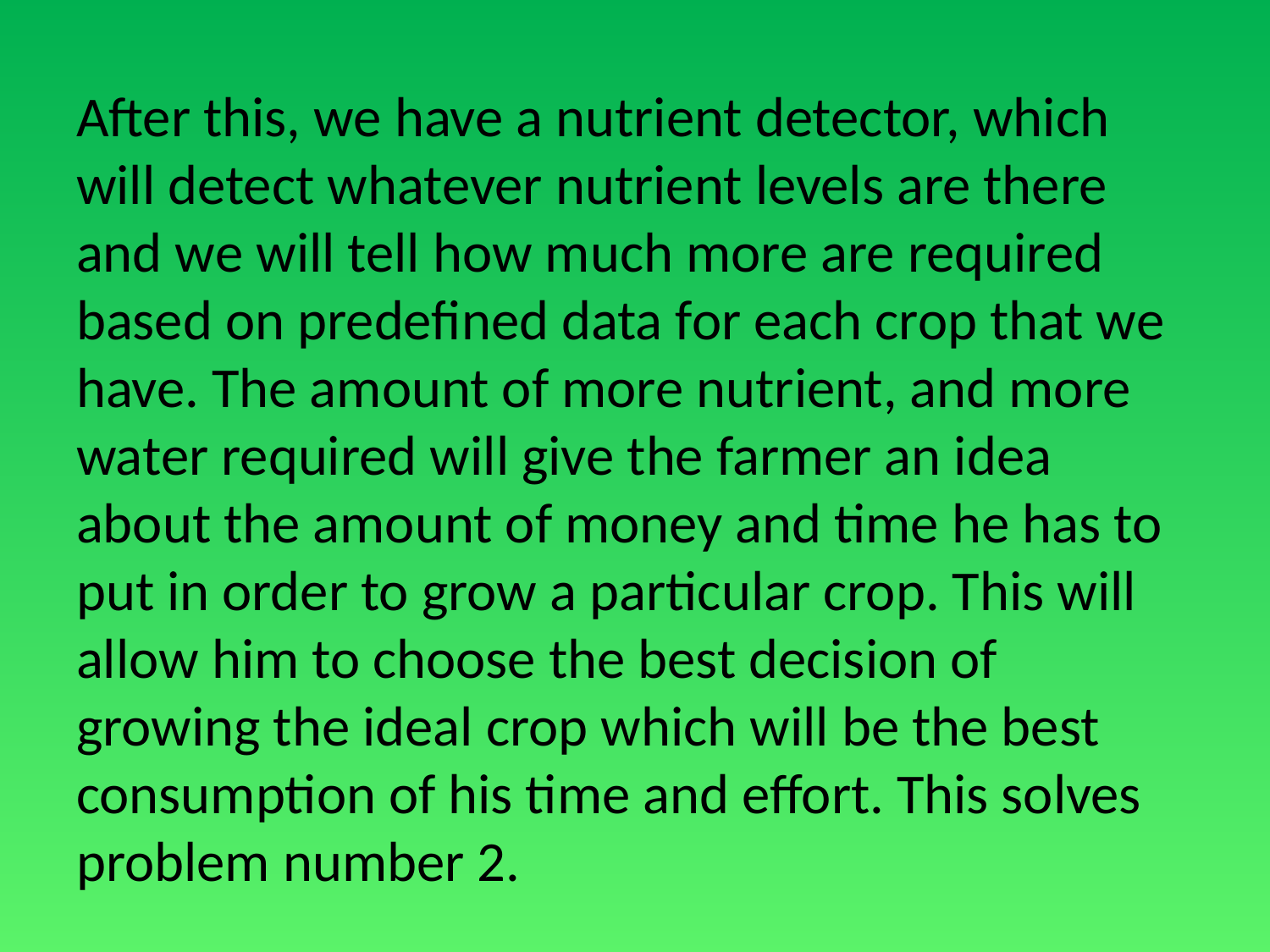

After this, we have a nutrient detector, which will detect whatever nutrient levels are there and we will tell how much more are required based on predefined data for each crop that we have. The amount of more nutrient, and more water required will give the farmer an idea about the amount of money and time he has to put in order to grow a particular crop. This will allow him to choose the best decision of growing the ideal crop which will be the best consumption of his time and effort. This solves problem number 2.